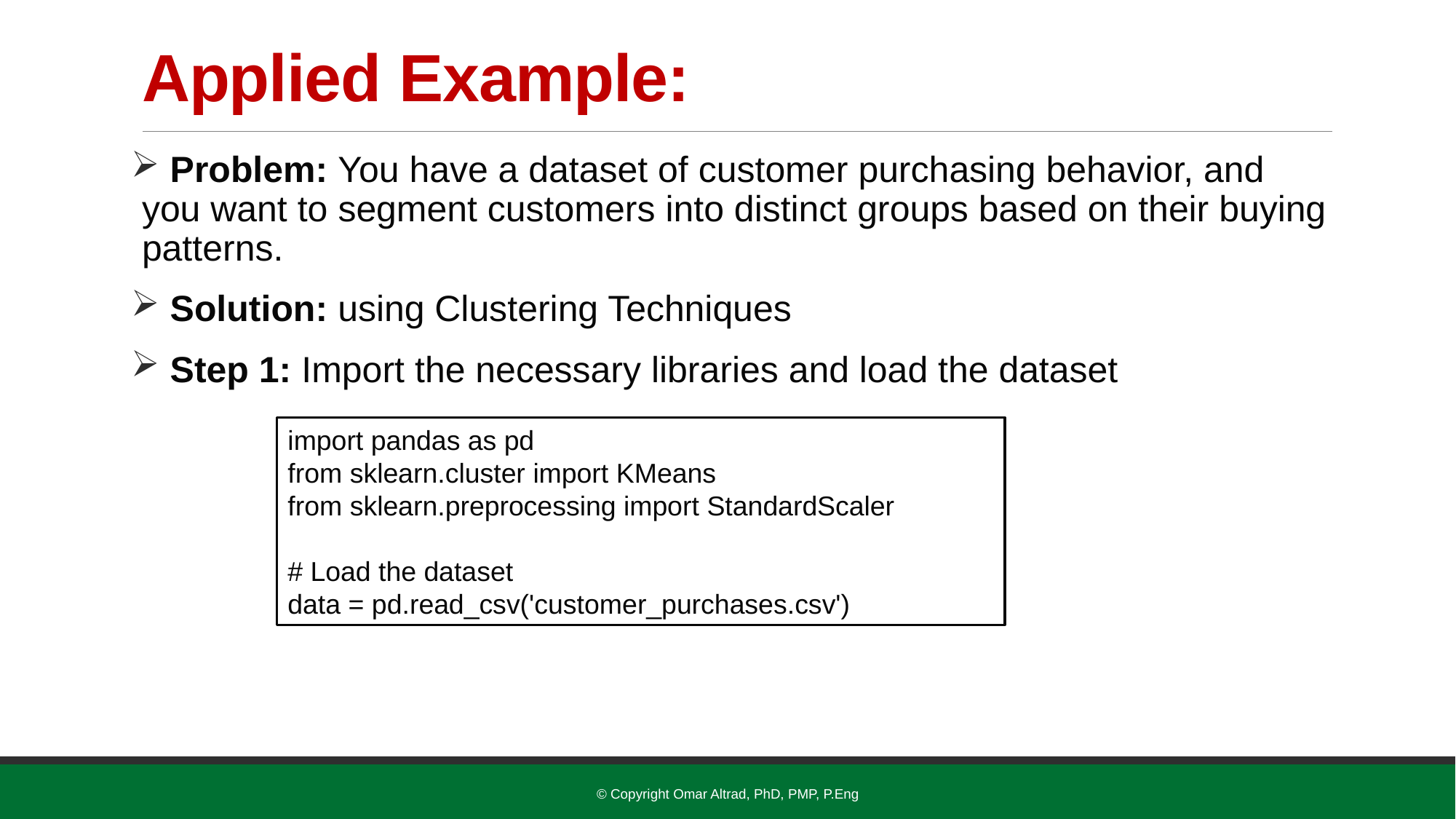

# Applied Example:
 Problem: You have a dataset of customer purchasing behavior, and you want to segment customers into distinct groups based on their buying patterns.
 Solution: using Clustering Techniques
 Step 1: Import the necessary libraries and load the dataset
import pandas as pd
from sklearn.cluster import KMeans
from sklearn.preprocessing import StandardScaler

# Load the dataset
data = pd.read_csv('customer_purchases.csv')
© Copyright Omar Altrad, PhD, PMP, P.Eng